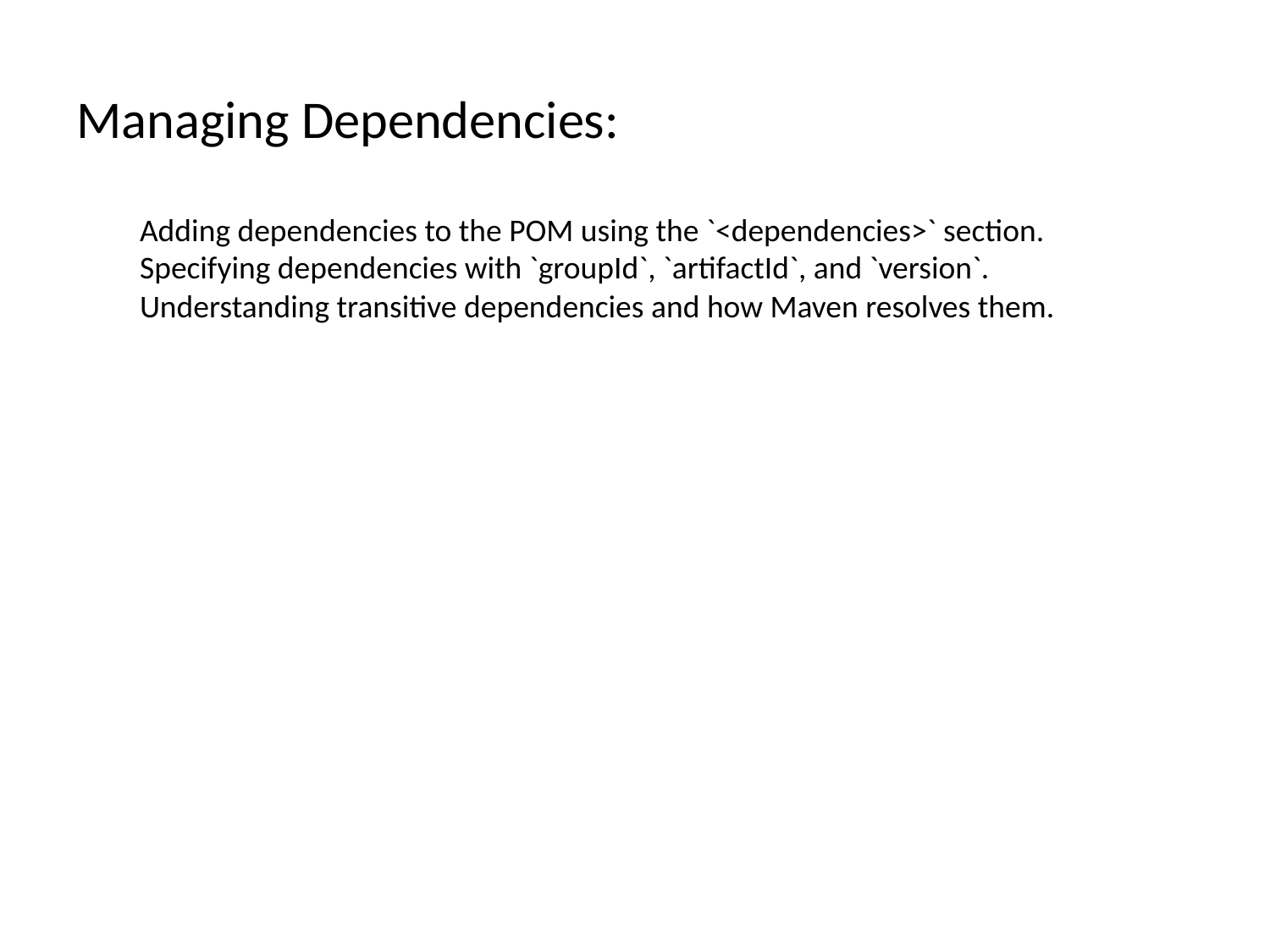

# Managing Dependencies:

Adding dependencies to the POM using the `<dependencies>` section.
Specifying dependencies with `groupId`, `artifactId`, and `version`.
Understanding transitive dependencies and how Maven resolves them.